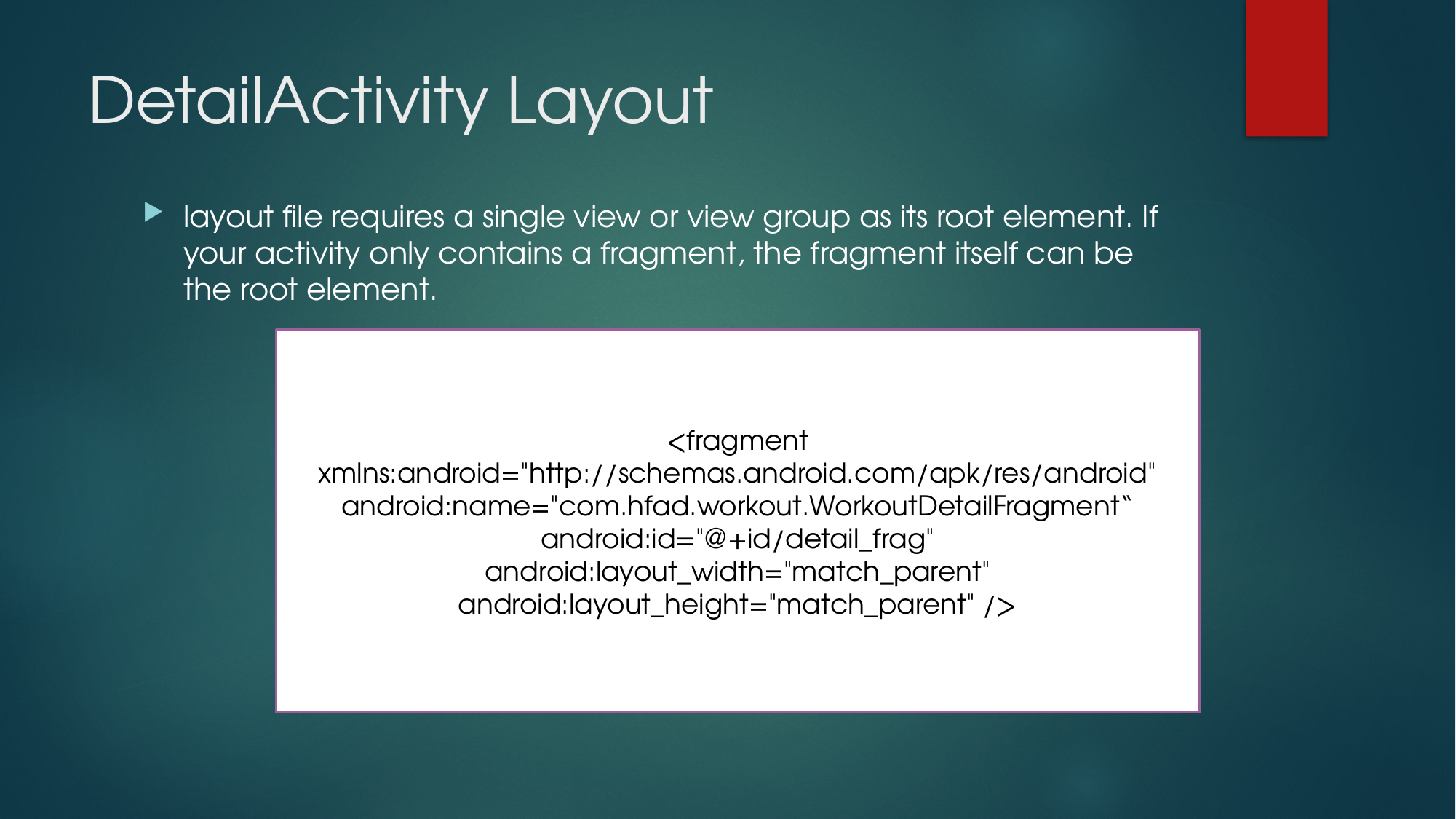

# DetailActivity Layout
layout file requires a single view or view group as its root element. If your activity only contains a fragment, the fragment itself can be the root element.
<fragment
xmlns:android="http://schemas.android.com/apk/res/android"
android:name="com.hfad.workout.WorkoutDetailFragment“
android:id="@+id/detail_frag"
android:layout_width="match_parent"
android:layout_height="match_parent" />